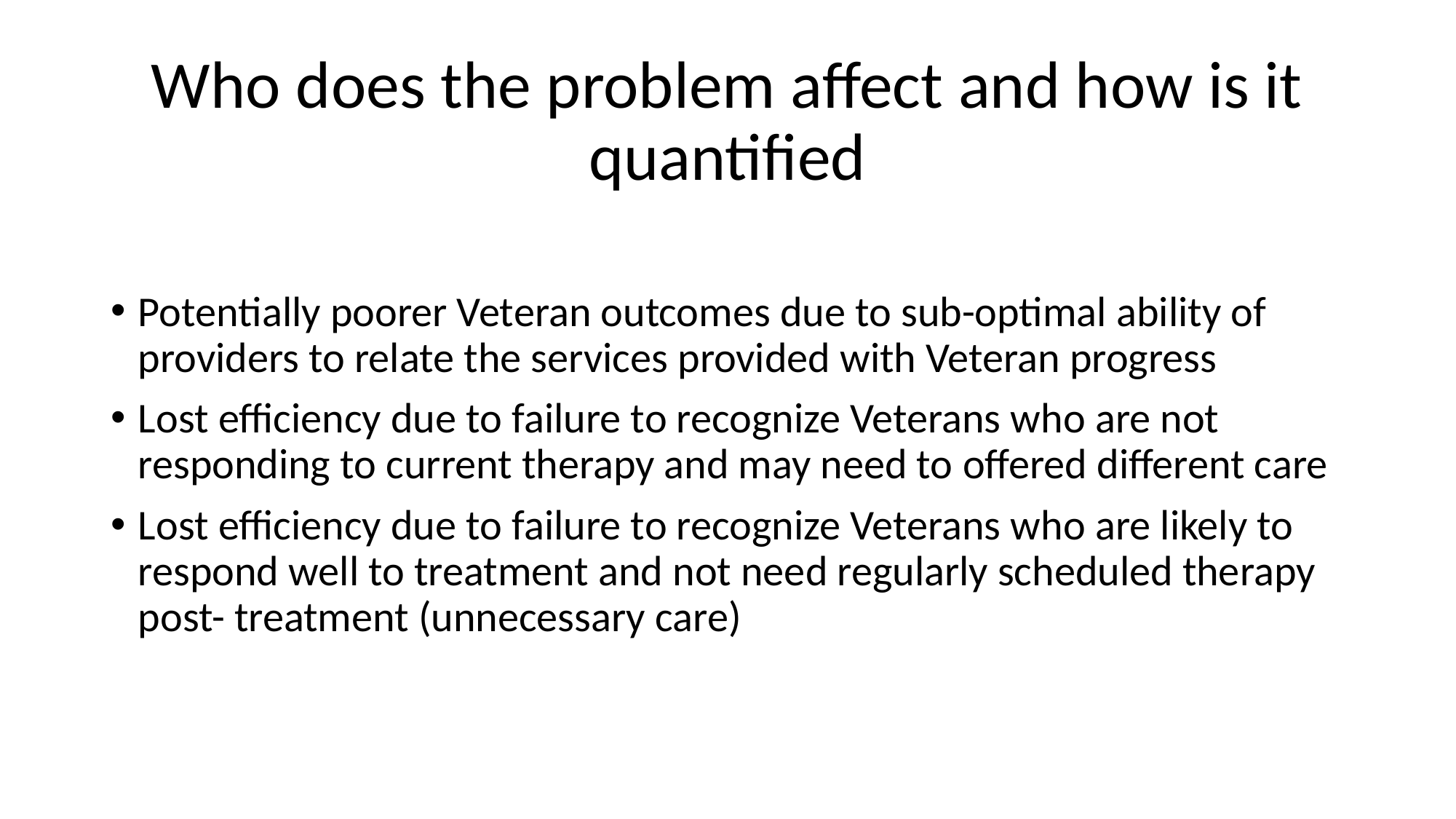

# Who does the problem affect and how is it quantified

Potentially poorer Veteran outcomes due to sub-optimal ability of providers to relate the services provided with Veteran progress
Lost efficiency due to failure to recognize Veterans who are not responding to current therapy and may need to offered different care
Lost efficiency due to failure to recognize Veterans who are likely to respond well to treatment and not need regularly scheduled therapy post- treatment (unnecessary care)